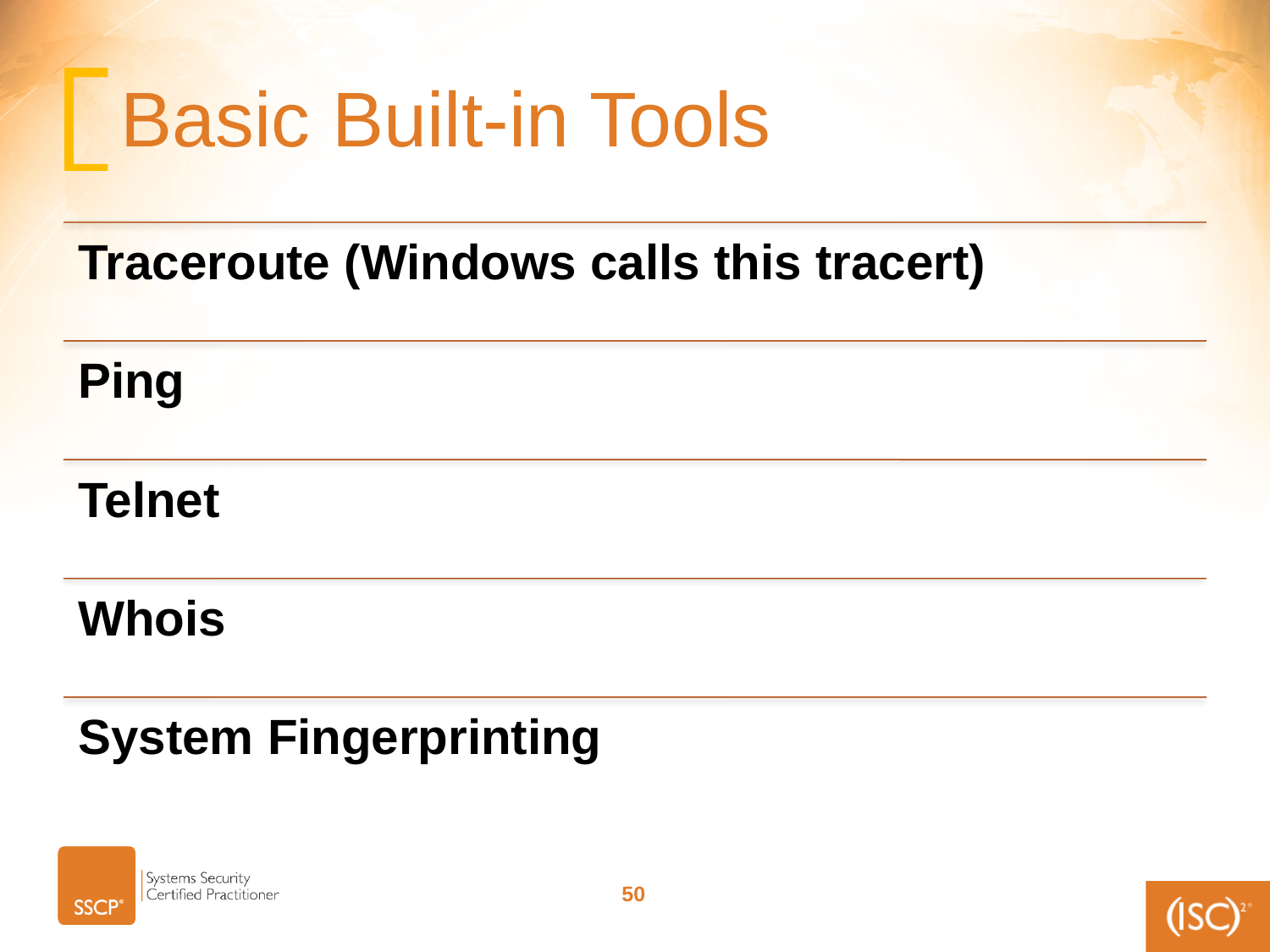

# Basic Built-in Tools
Traceroute (Windows calls this tracert)
Ping
Telnet
Whois
System Fingerprinting